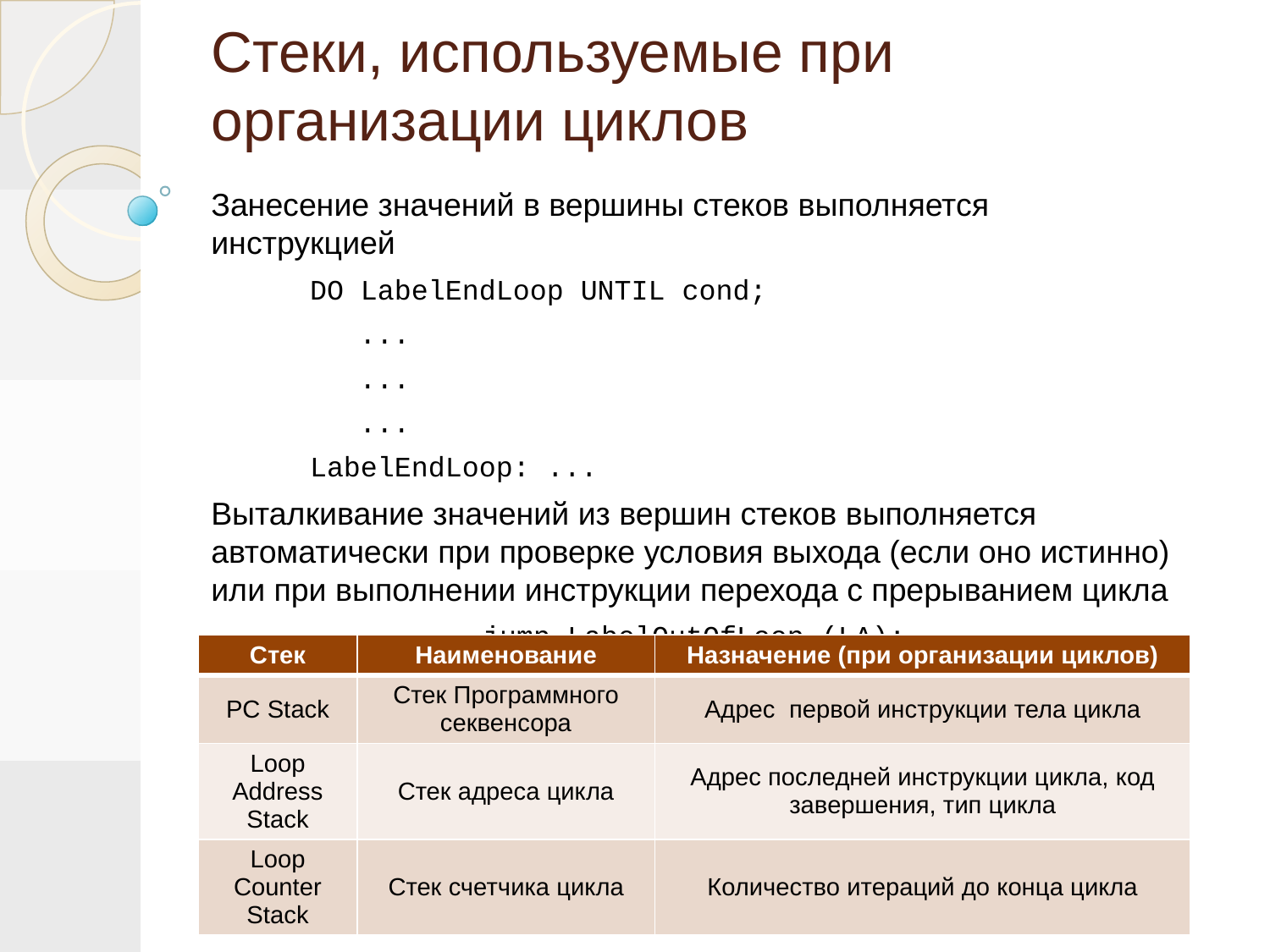

# Стеки, используемые при организации циклов
Занесение значений в вершины стеков выполняется инструкцией
DO LabelEndLoop UNTIL cond;
...
...
...
LabelEndLoop: ...
Выталкивание значений из вершин стеков выполняется автоматически при проверке условия выхода (если оно истинно) или при выполнении инструкции перехода с прерыванием цикла
jump LabelOutOfLoop (LA);
| Стек | Наименование | Назначение (при организации циклов) |
| --- | --- | --- |
| PC Stack | Стек Программного секвенсора | Адрес первой инструкции тела цикла |
| Loop Address Stack | Стек адреса цикла | Адрес последней инструкции цикла, код завершения, тип цикла |
| Loop Counter Stack | Стек счетчика цикла | Количество итераций до конца цикла |